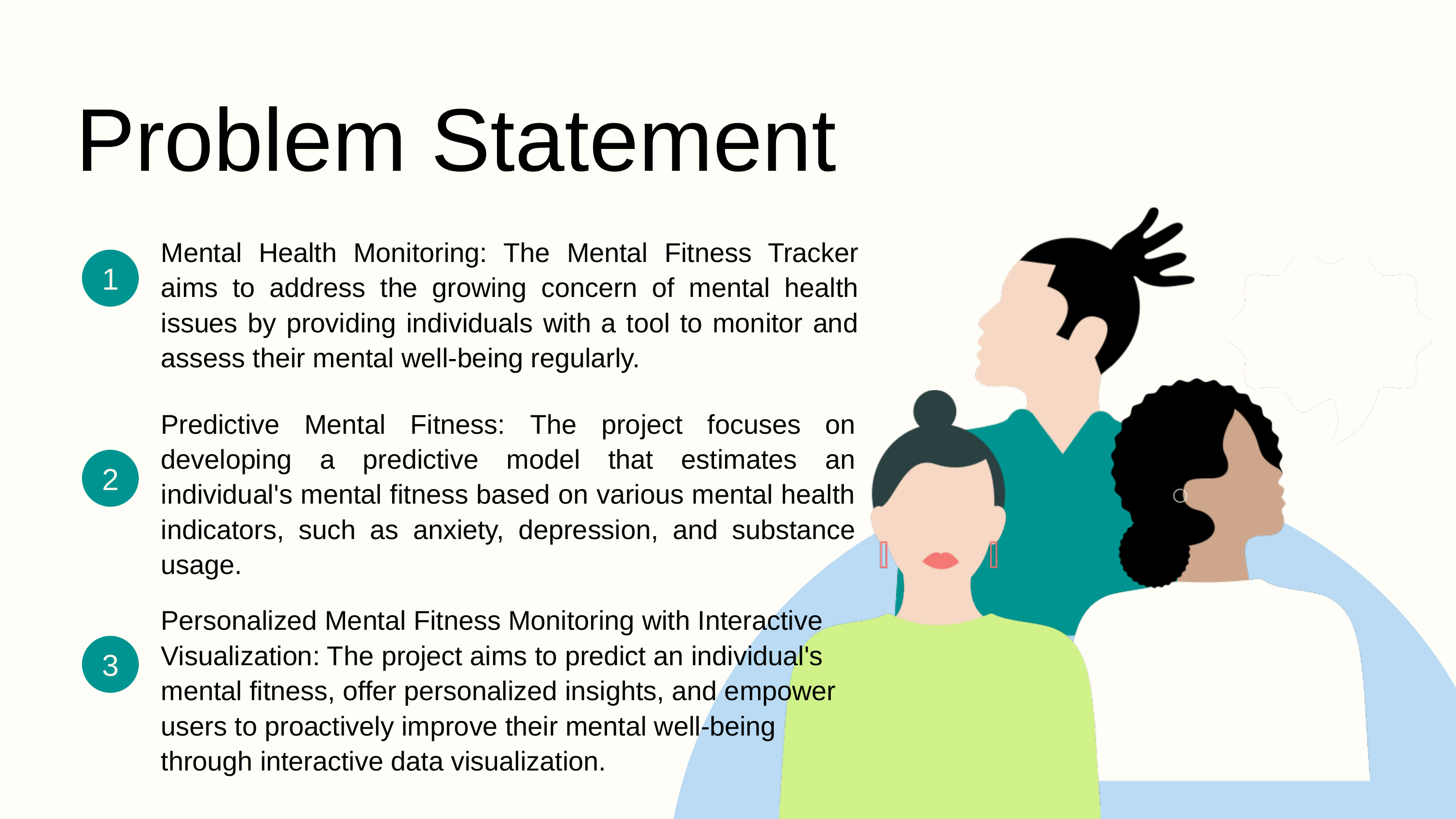

Problem Statement

Mental Health Monitoring: The Mental Fitness Tracker aims to address the growing concern of mental health issues by providing individuals with a tool to monitor and assess their mental well-being regularly.

1

Predictive Mental Fitness: The project focuses on developing a predictive model that estimates an individual's mental fitness based on various mental health indicators, such as anxiety, depression, and substance usage.

2

Personalized Mental Fitness Monitoring with Interactive Visualization: The project aims to predict an individual's mental fitness, offer personalized insights, and empower users to proactively improve their mental well-being through interactive data visualization.

3